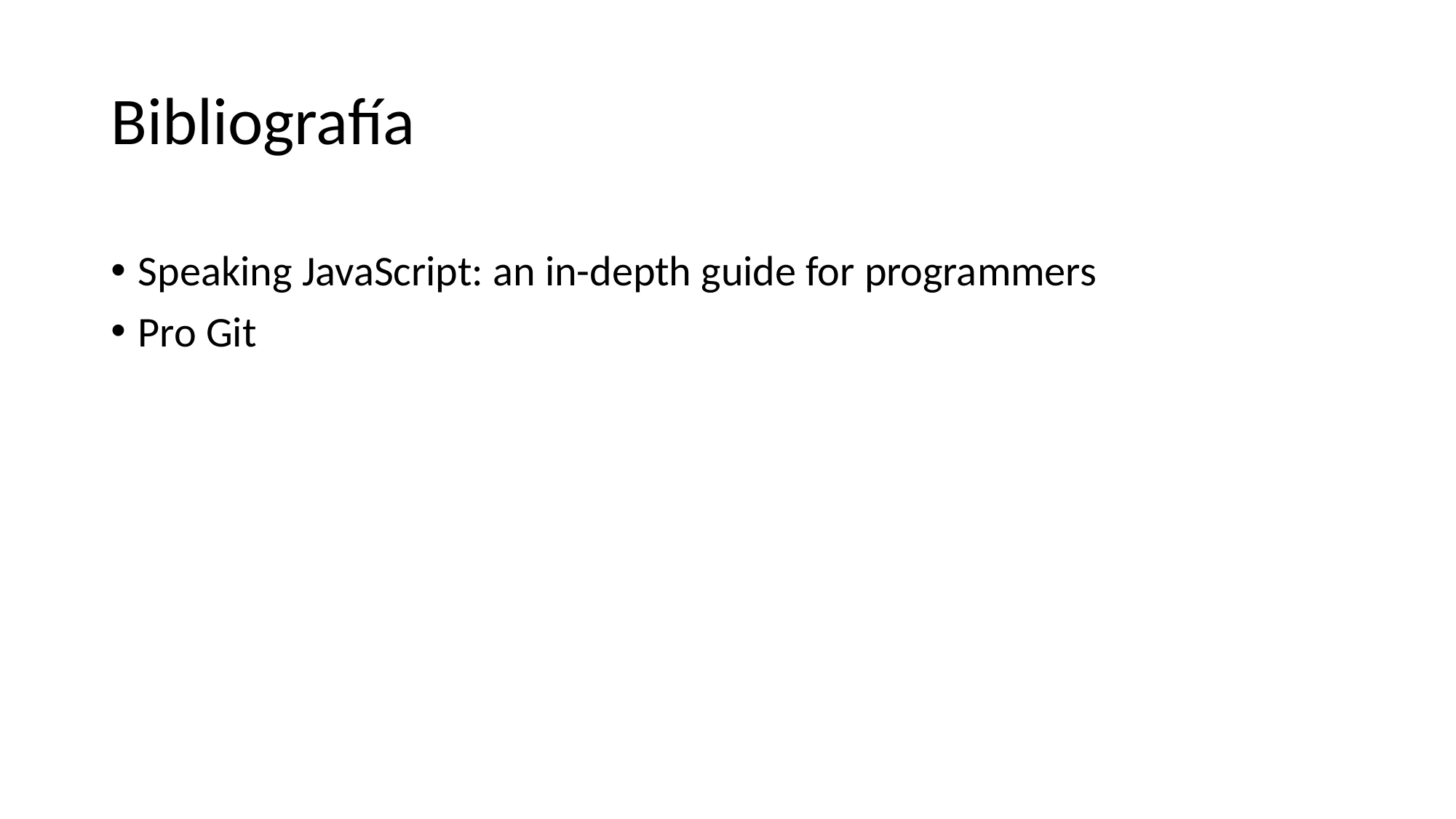

# Bibliografía

Speaking JavaScript: an in-depth guide for programmers
Pro Git